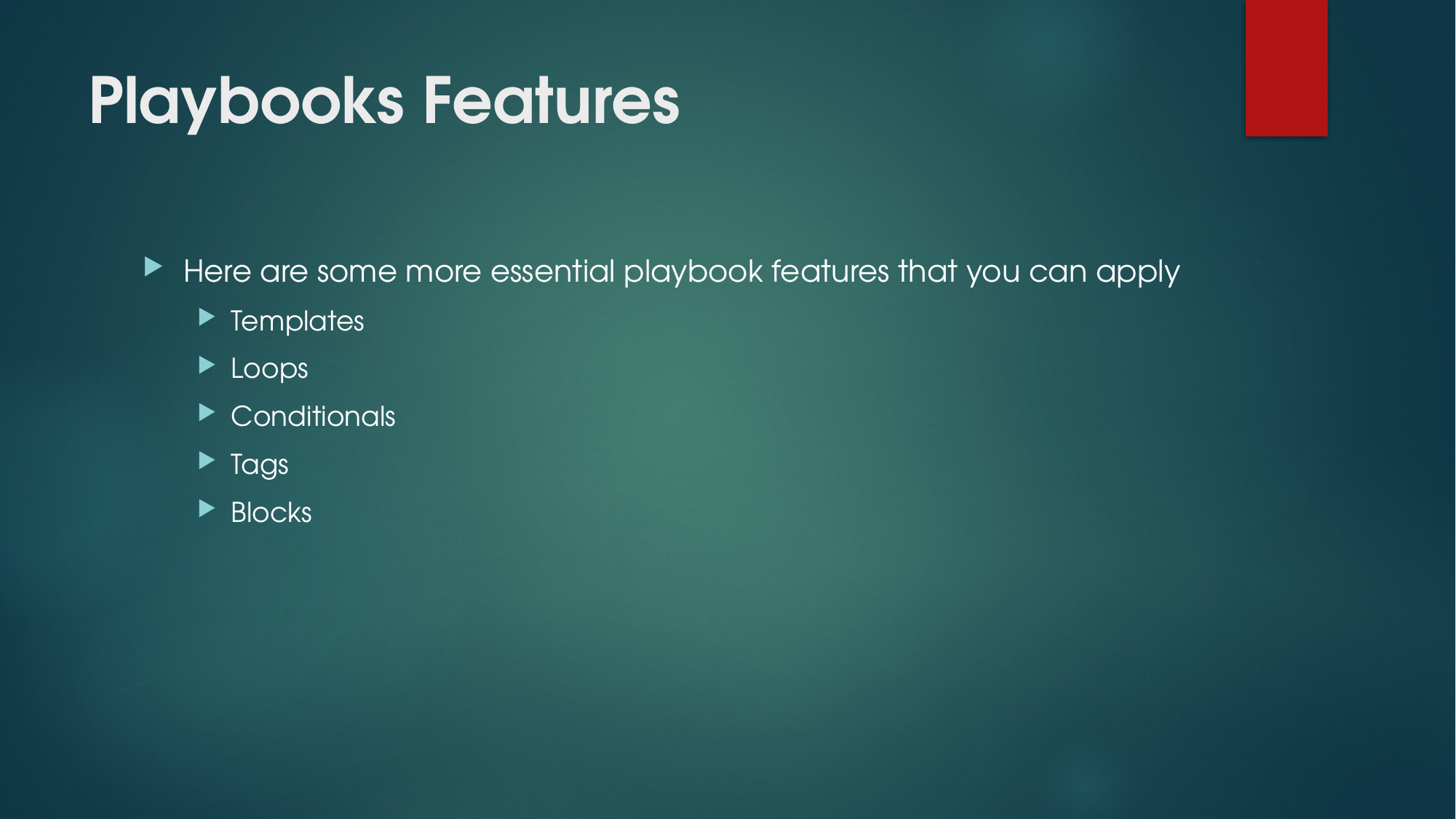

# Playbooks Features
Here are some more essential playbook features that you can apply
Templates
Loops
Conditionals
Tags
Blocks